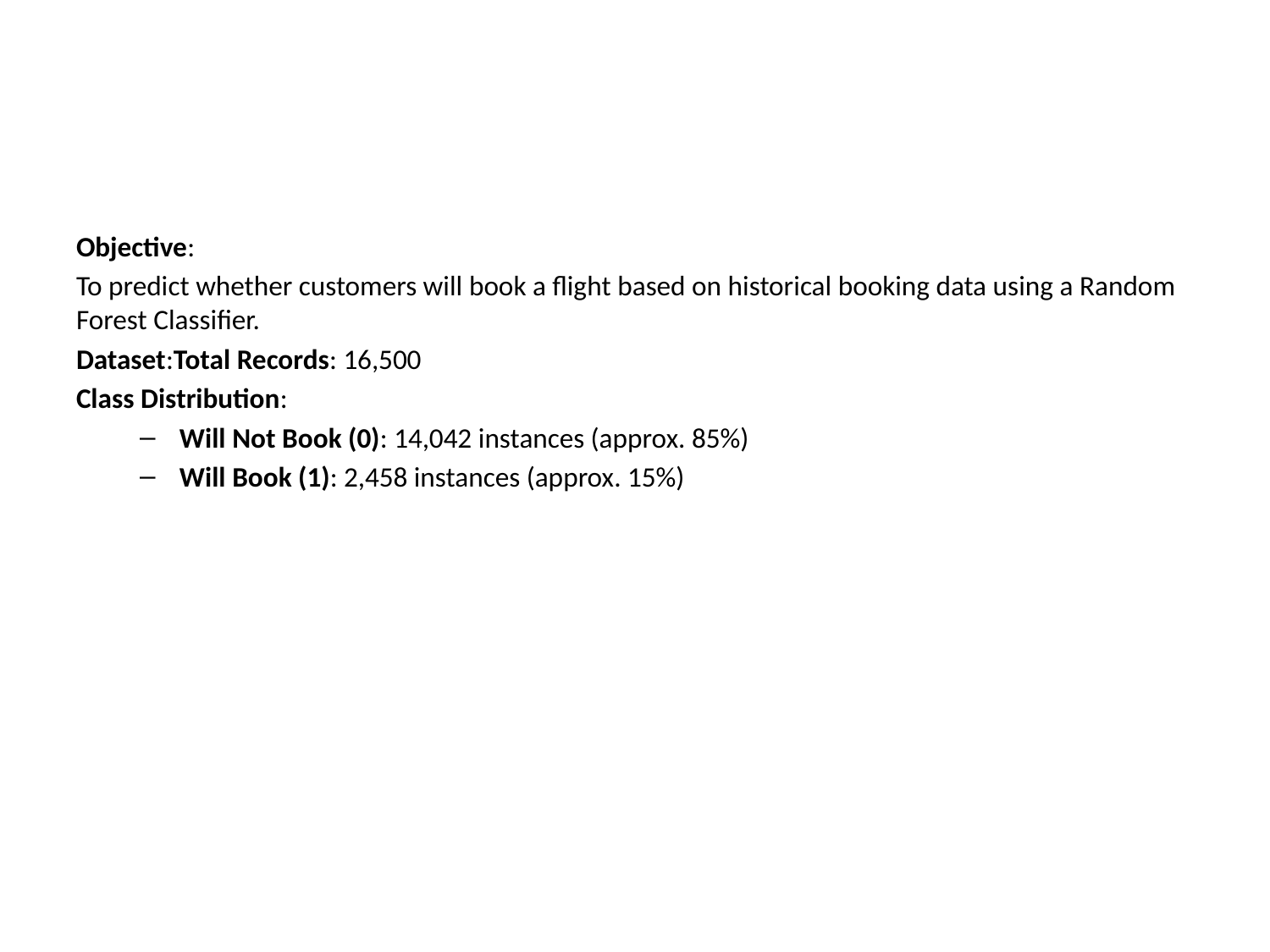

Objective:
To predict whether customers will book a flight based on historical booking data using a Random Forest Classifier.
Dataset:Total Records: 16,500
Class Distribution:
Will Not Book (0): 14,042 instances (approx. 85%)
Will Book (1): 2,458 instances (approx. 15%)